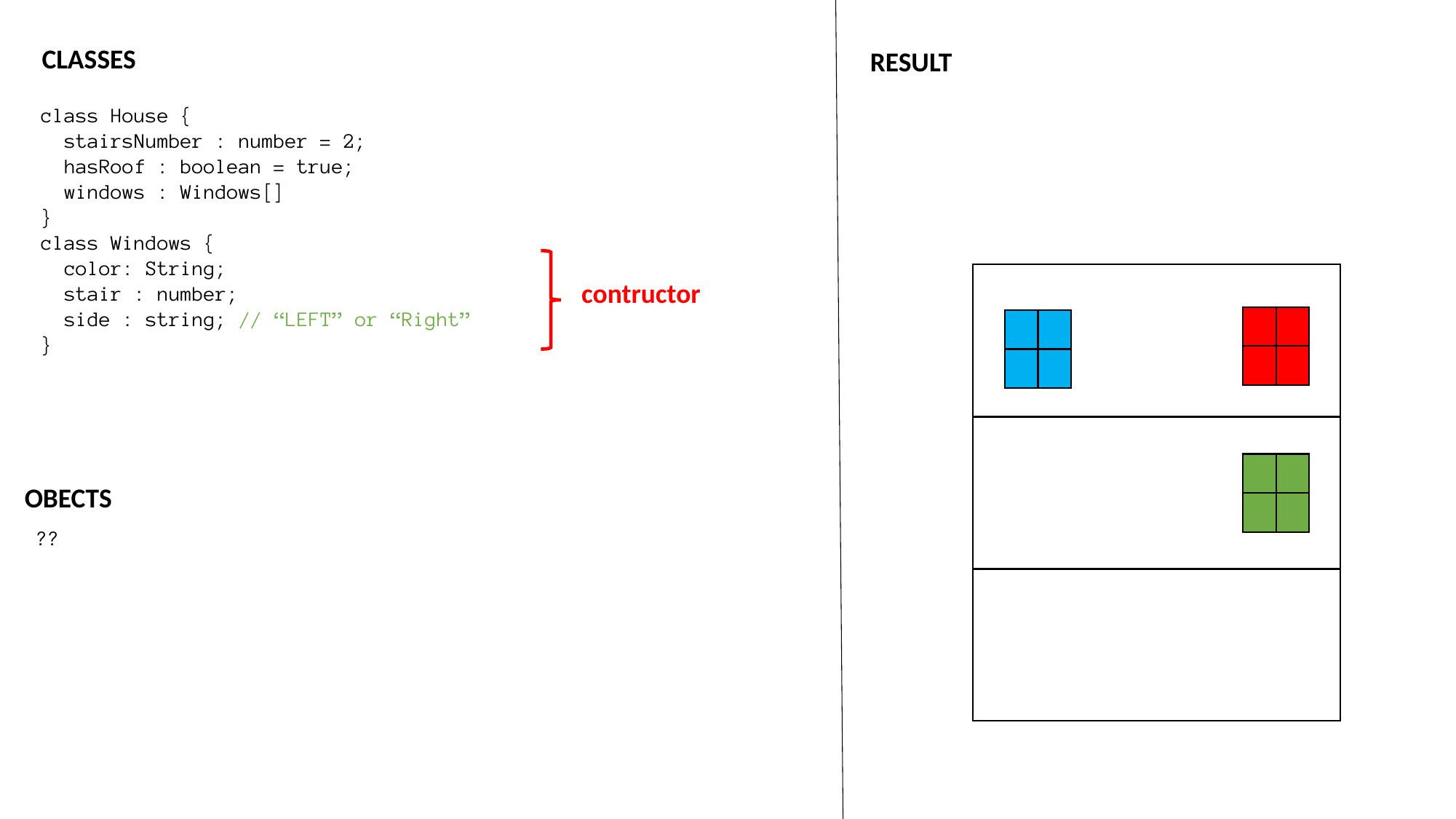

CLASSES
RESULT
class House {
  stairsNumber : number = 2;
  hasRoof : boolean = true;
  windows : Windows[]
}
class Windows {
  color: String;
  stair : number;
  side : string; // “LEFT” or “Right”
}

contructor

OBECTS
 ??